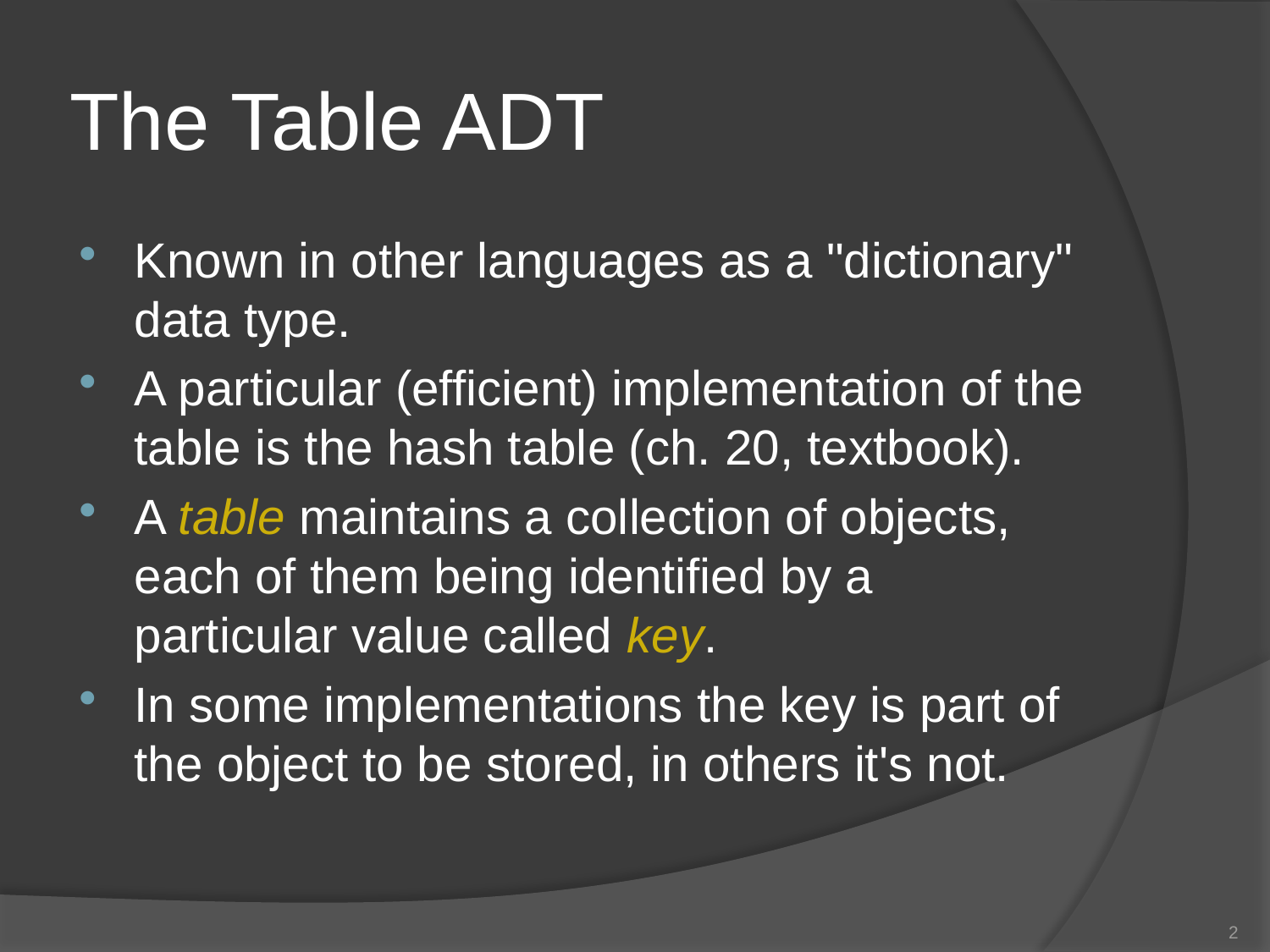

# The Table ADT
Known in other languages as a "dictionary" data type.
A particular (efficient) implementation of the table is the hash table (ch. 20, textbook).
A table maintains a collection of objects, each of them being identified by a particular value called key.
In some implementations the key is part of the object to be stored, in others it's not.
2